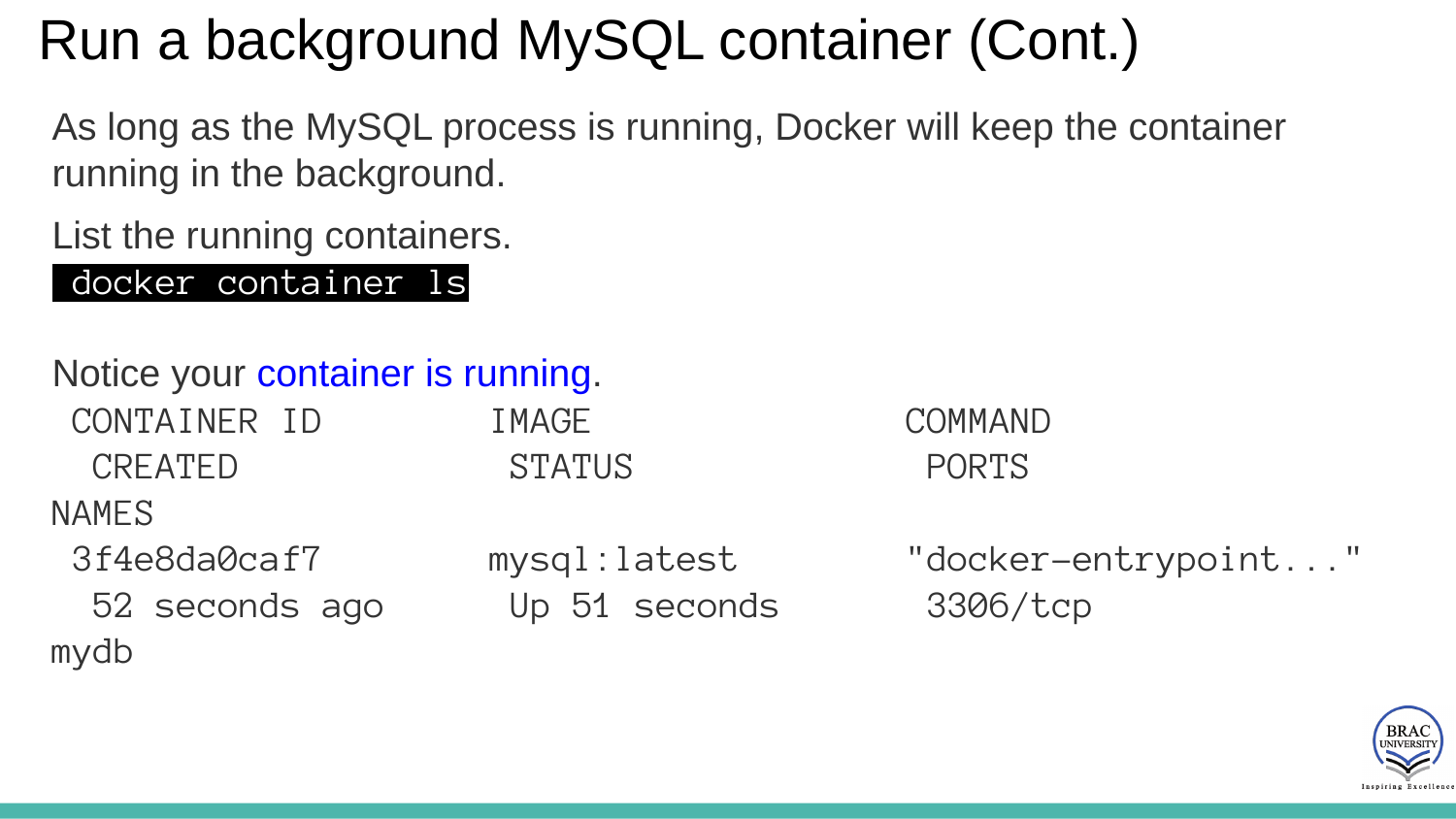

# Run a background MySQL container (Cont.)
As long as the MySQL process is running, Docker will keep the container running in the background.
List the running containers.
 docker container ls
Notice your container is running.
 CONTAINER ID        IMAGE               COMMAND                  CREATED             STATUS              PORTS            NAMES
 3f4e8da0caf7        mysql:latest        "docker-entrypoint..."   52 seconds ago      Up 51 seconds       3306/tcp            mydb